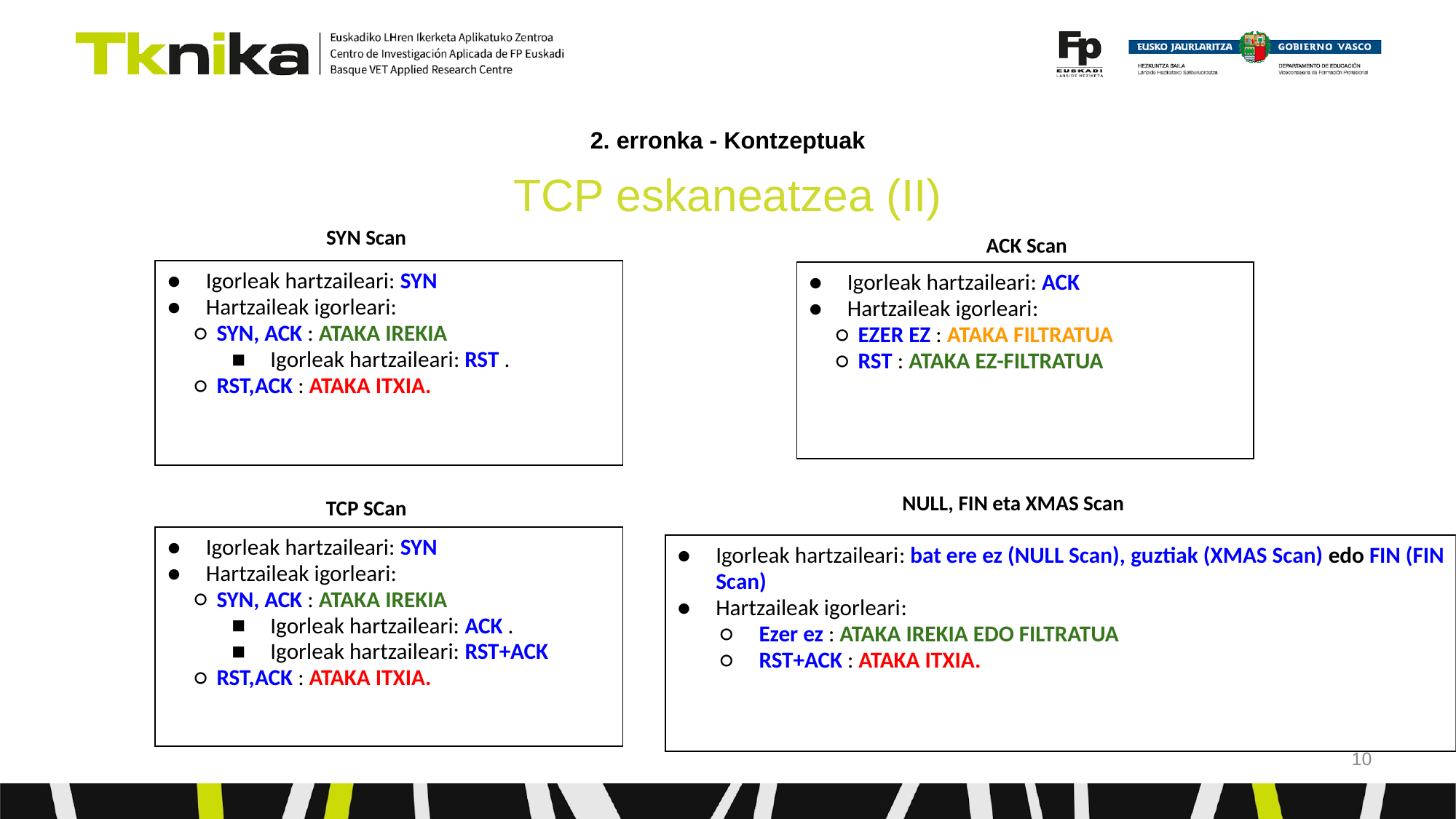

# 2. erronka - Kontzeptuak

TCP eskaneatzea (II)
SYN Scan
ACK Scan
| Igorleak hartzaileari: SYN Hartzaileak igorleari: SYN, ACK : ATAKA IREKIA Igorleak hartzaileari: RST . RST,ACK : ATAKA ITXIA. |
| --- |
| Igorleak hartzaileari: ACK Hartzaileak igorleari: EZER EZ : ATAKA FILTRATUA RST : ATAKA EZ-FILTRATUA |
| --- |
NULL, FIN eta XMAS Scan
TCP SCan
| Igorleak hartzaileari: SYN Hartzaileak igorleari: SYN, ACK : ATAKA IREKIA Igorleak hartzaileari: ACK . Igorleak hartzaileari: RST+ACK RST,ACK : ATAKA ITXIA. |
| --- |
| Igorleak hartzaileari: bat ere ez (NULL Scan), guztiak (XMAS Scan) edo FIN (FIN Scan) Hartzaileak igorleari: Ezer ez : ATAKA IREKIA EDO FILTRATUA RST+ACK : ATAKA ITXIA. |
| --- |
10